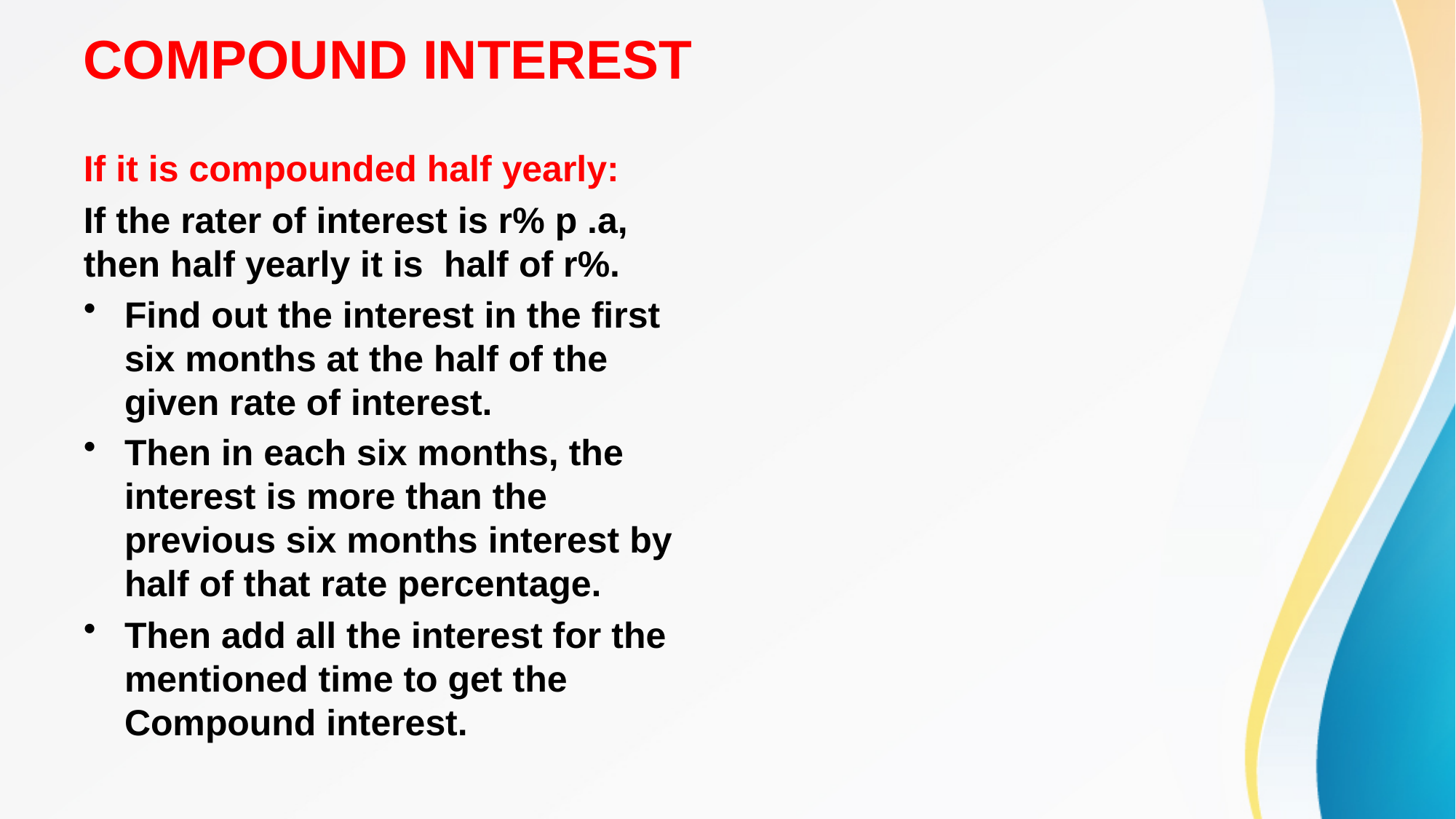

# COMPOUND INTEREST
If it is compounded half yearly:
If the rater of interest is r% p .a, then half yearly it is  half of r%.
Find out the interest in the first six months at the half of the given rate of interest.
Then in each six months, the interest is more than the previous six months interest by half of that rate percentage.
Then add all the interest for the mentioned time to get the Compound interest.